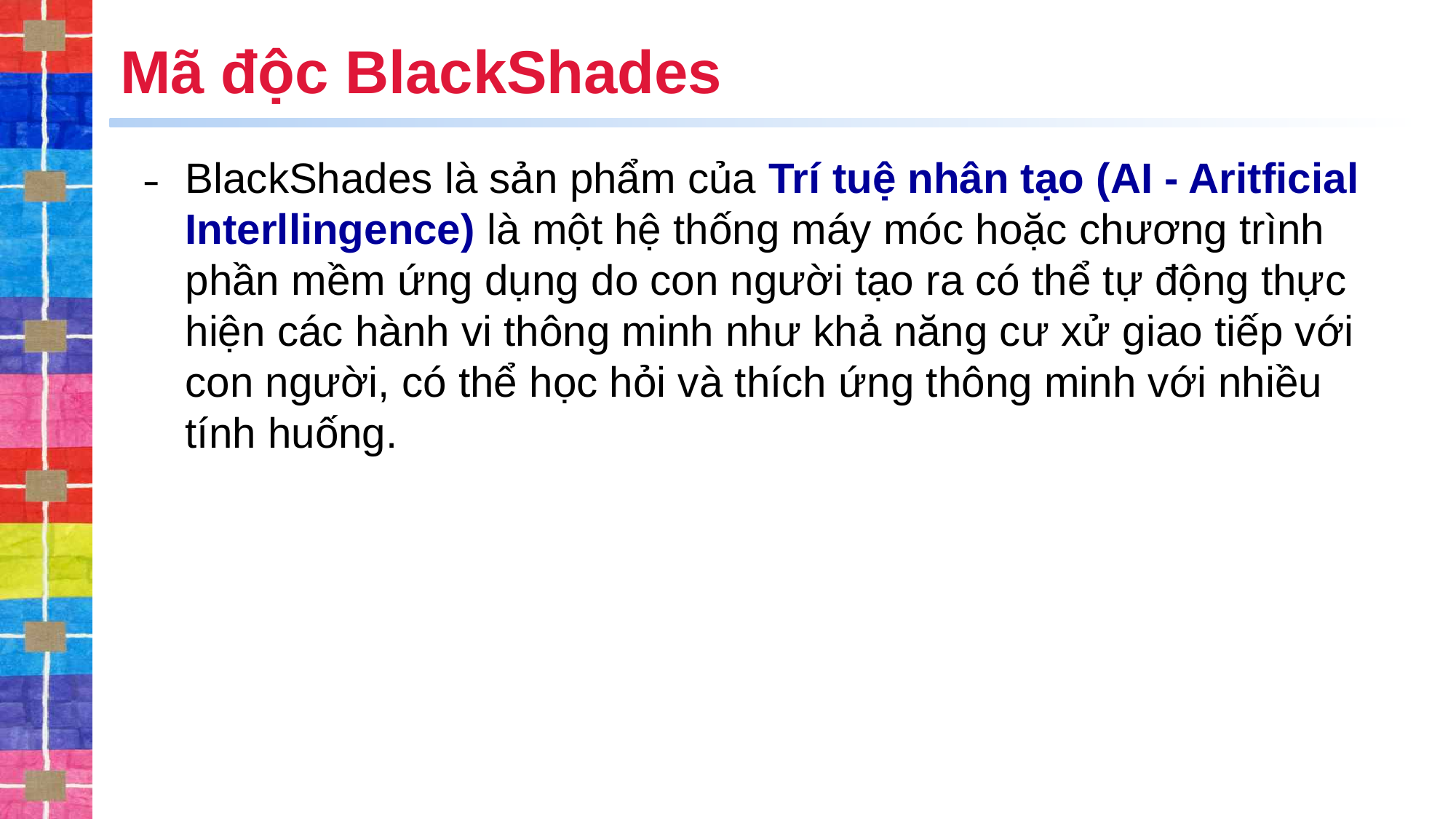

# Mã độc BlackShades
BlackShades là sản phẩm của Trí tuệ nhân tạo (AI - Aritficial Interllingence) là một hệ thống máy móc hoặc chương trình phần mềm ứng dụng do con người tạo ra có thể tự động thực hiện các hành vi thông minh như khả năng cư xử giao tiếp với con người, có thể học hỏi và thích ứng thông minh với nhiều tính huống.